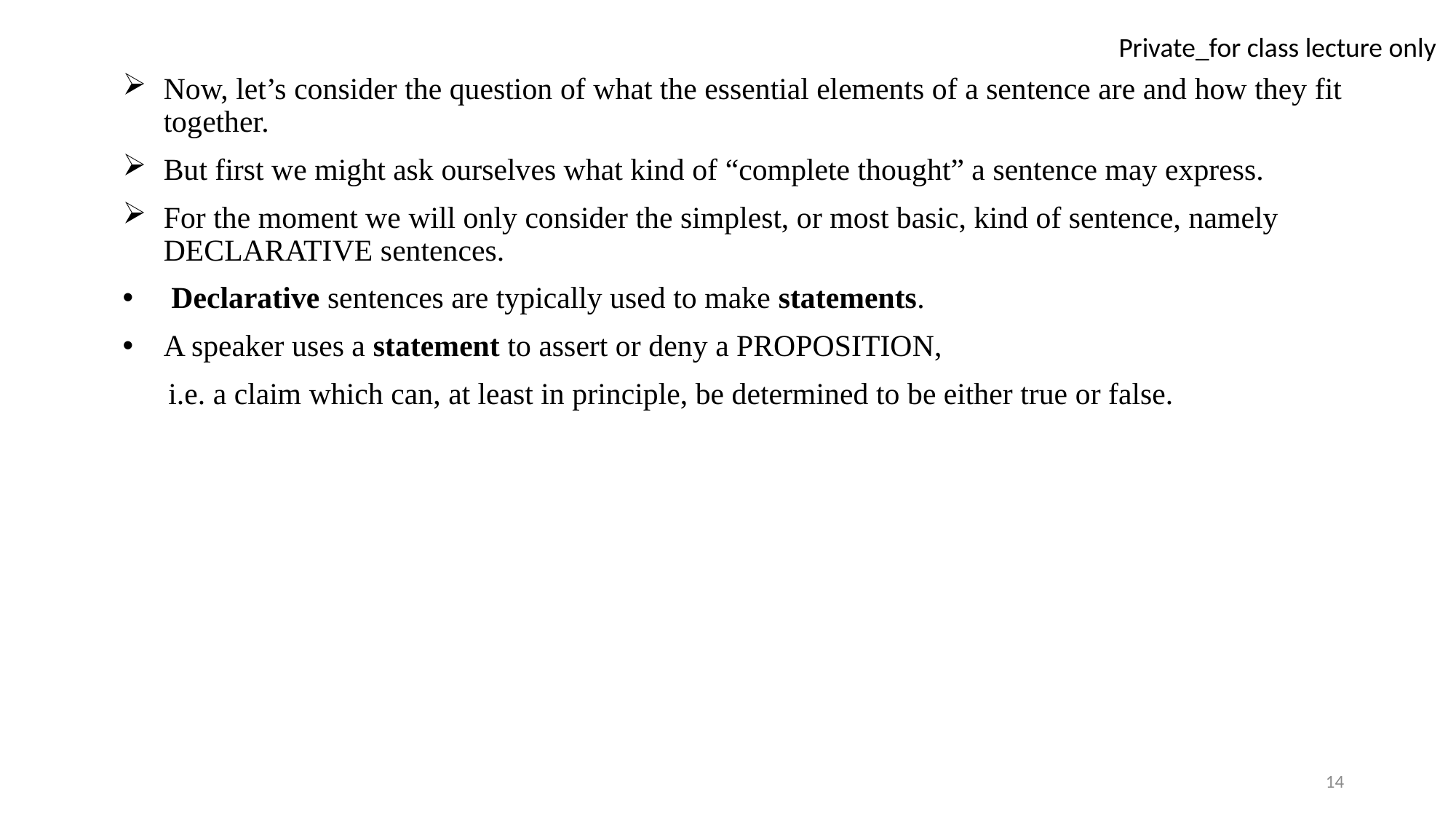

Now, let’s consider the question of what the essential elements of a sentence are and how they fit together.
But first we might ask ourselves what kind of “complete thought” a sentence may express.
For the moment we will only consider the simplest, or most basic, kind of sentence, namely DECLARATIVE sentences.
 Declarative sentences are typically used to make statements.
A speaker uses a statement to assert or deny a PROPOSITION,
      i.e. a claim which can, at least in principle, be determined to be either true or false.
14